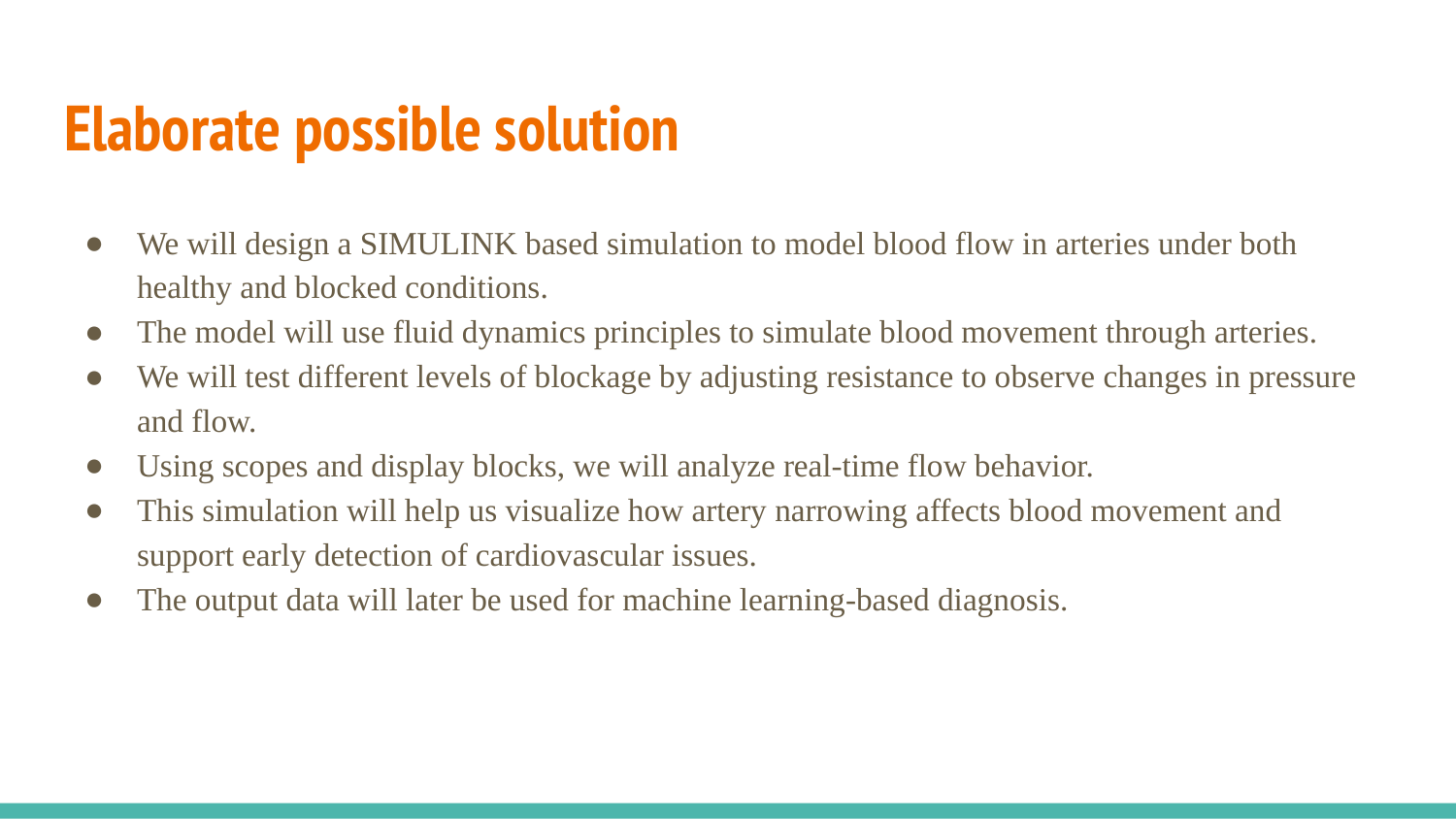

# Elaborate possible solution
We will design a SIMULINK based simulation to model blood flow in arteries under both healthy and blocked conditions.
The model will use fluid dynamics principles to simulate blood movement through arteries.
We will test different levels of blockage by adjusting resistance to observe changes in pressure and flow.
Using scopes and display blocks, we will analyze real-time flow behavior.
This simulation will help us visualize how artery narrowing affects blood movement and support early detection of cardiovascular issues.
The output data will later be used for machine learning-based diagnosis.